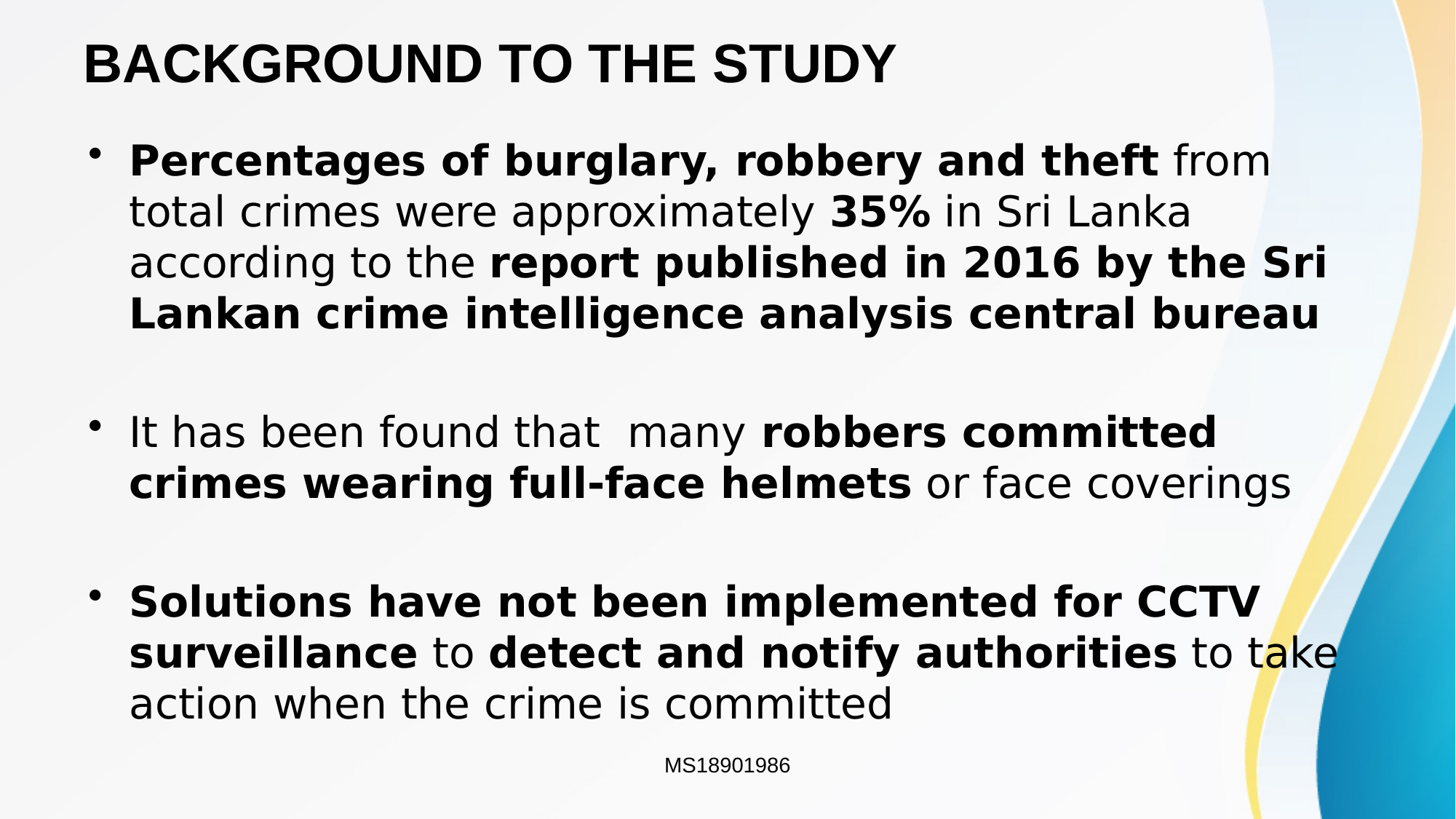

# BACKGROUND TO THE STUDY
Percentages of burglary, robbery and theft from total crimes were approximately 35% in Sri Lanka according to the report published in 2016 by the Sri Lankan crime intelligence analysis central bureau

It has been found that ​ many robbers committed crimes wearing full-face helmets or face coverings

Solutions have not been implemented for CCTV surveillance to detect and notify authorities to take action when the crime is committed

MS18901986
2